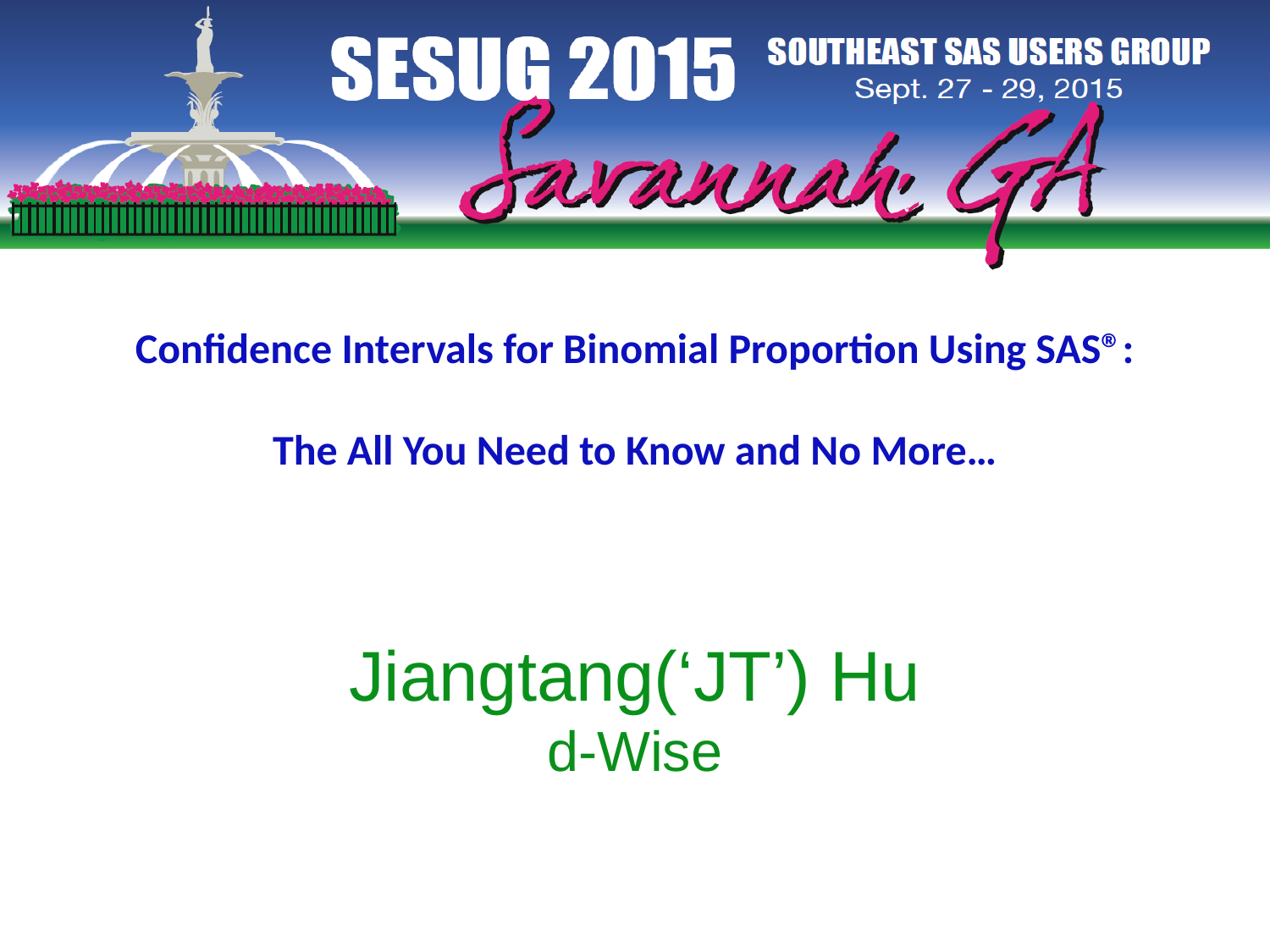

# Confidence Intervals for Binomial Proportion Using SAS®: The All You Need to Know and No More…
Jiangtang(‘JT’) Hu
d-Wise